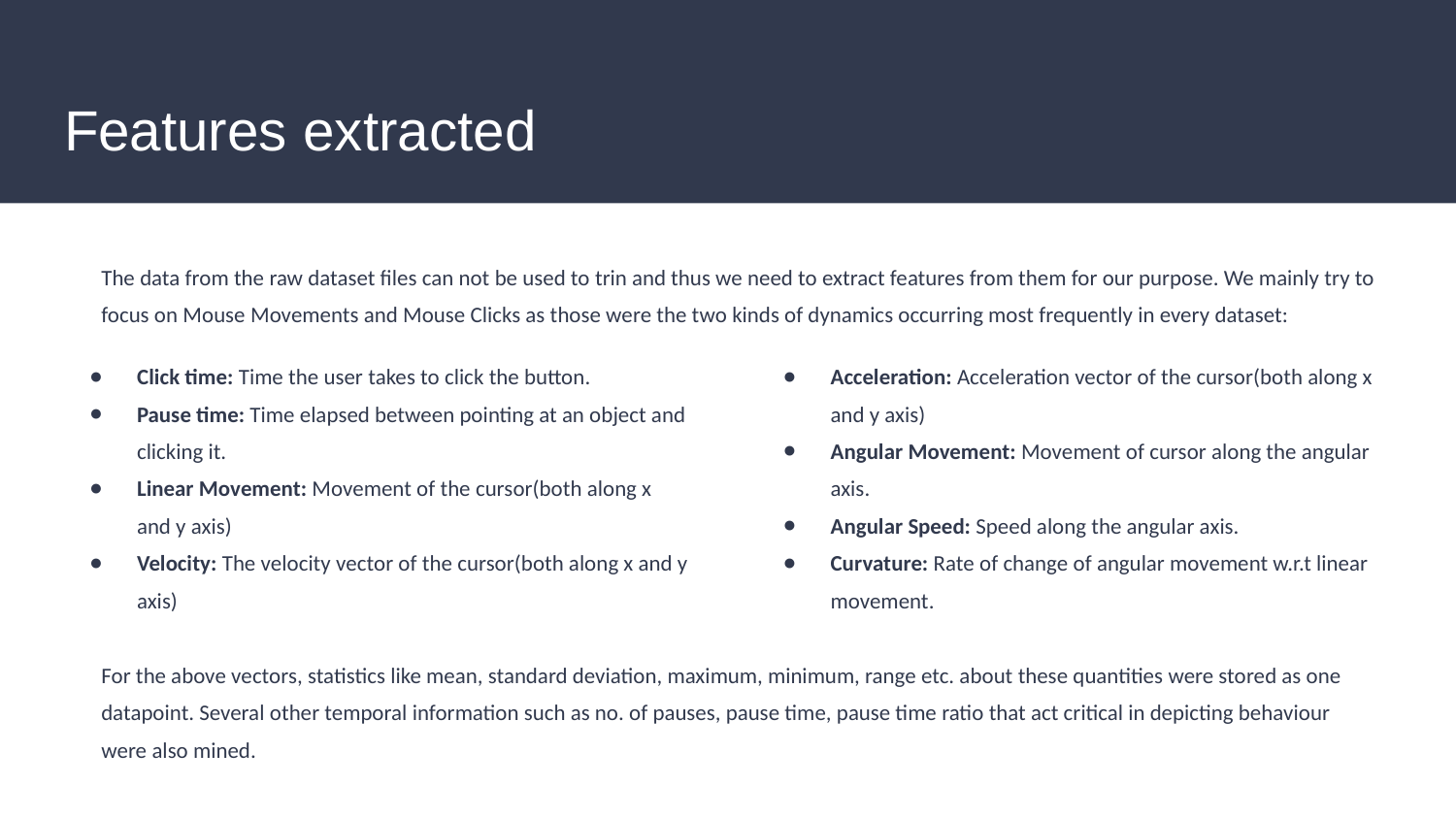

# Features extracted
The data from the raw dataset files can not be used to trin and thus we need to extract features from them for our purpose. We mainly try to focus on Mouse Movements and Mouse Clicks as those were the two kinds of dynamics occurring most frequently in every dataset:
Click time: Time the user takes to click the button.
Pause time: Time elapsed between pointing at an object and clicking it.
Linear Movement: Movement of the cursor(both along x and y axis)
Velocity: The velocity vector of the cursor(both along x and y axis)
Acceleration: Acceleration vector of the cursor(both along x and y axis)
Angular Movement: Movement of cursor along the angular axis.
Angular Speed: Speed along the angular axis.
Curvature: Rate of change of angular movement w.r.t linear movement.
For the above vectors, statistics like mean, standard deviation, maximum, minimum, range etc. about these quantities were stored as one datapoint. Several other temporal information such as no. of pauses, pause time, pause time ratio that act critical in depicting behaviour were also mined.